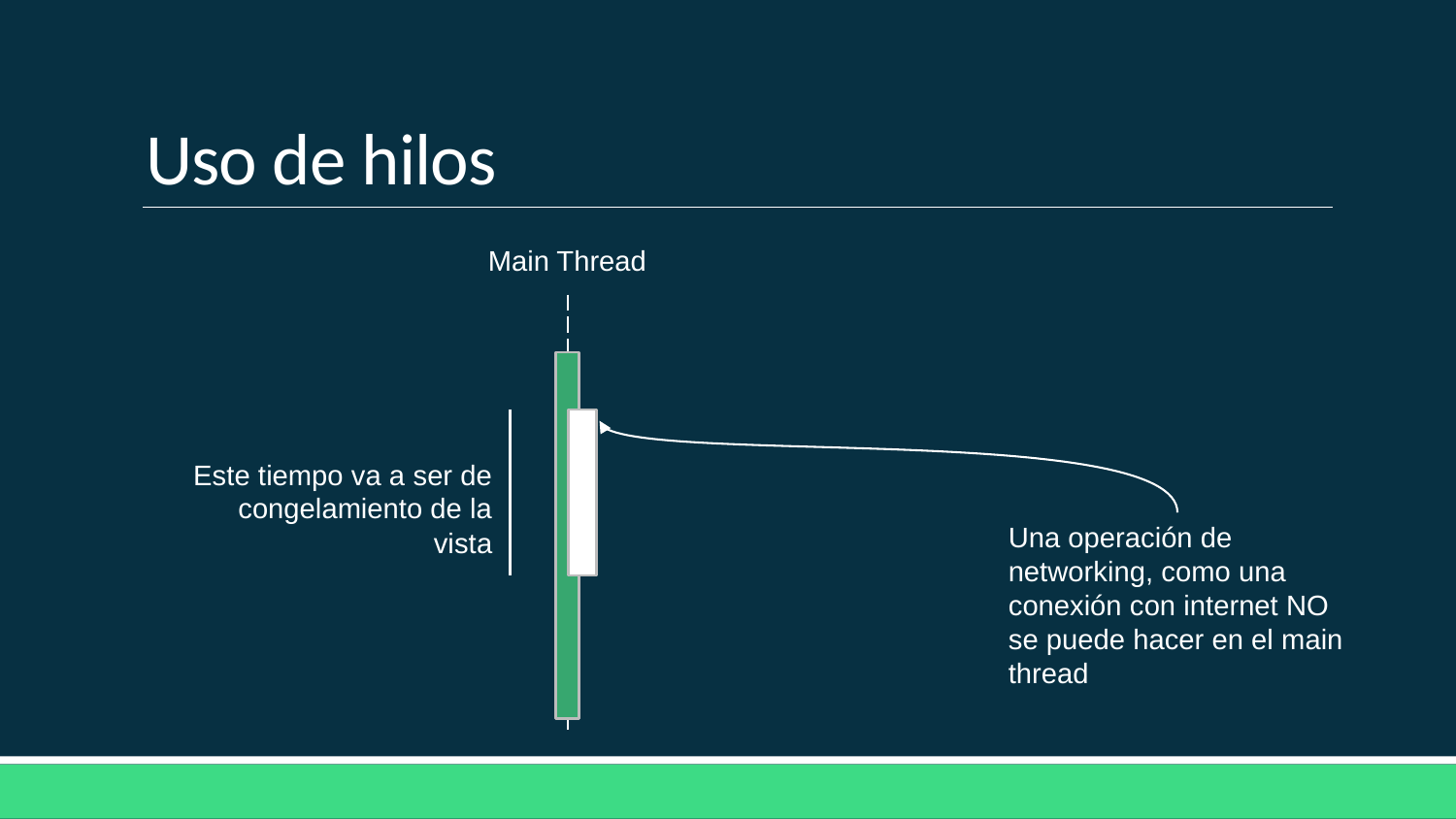

# Uso de hilos
Main Thread

Este tiempo va a ser de congelamiento de la vista
Una operación de networking, como una conexión con internet NO se puede hacer en el main thread